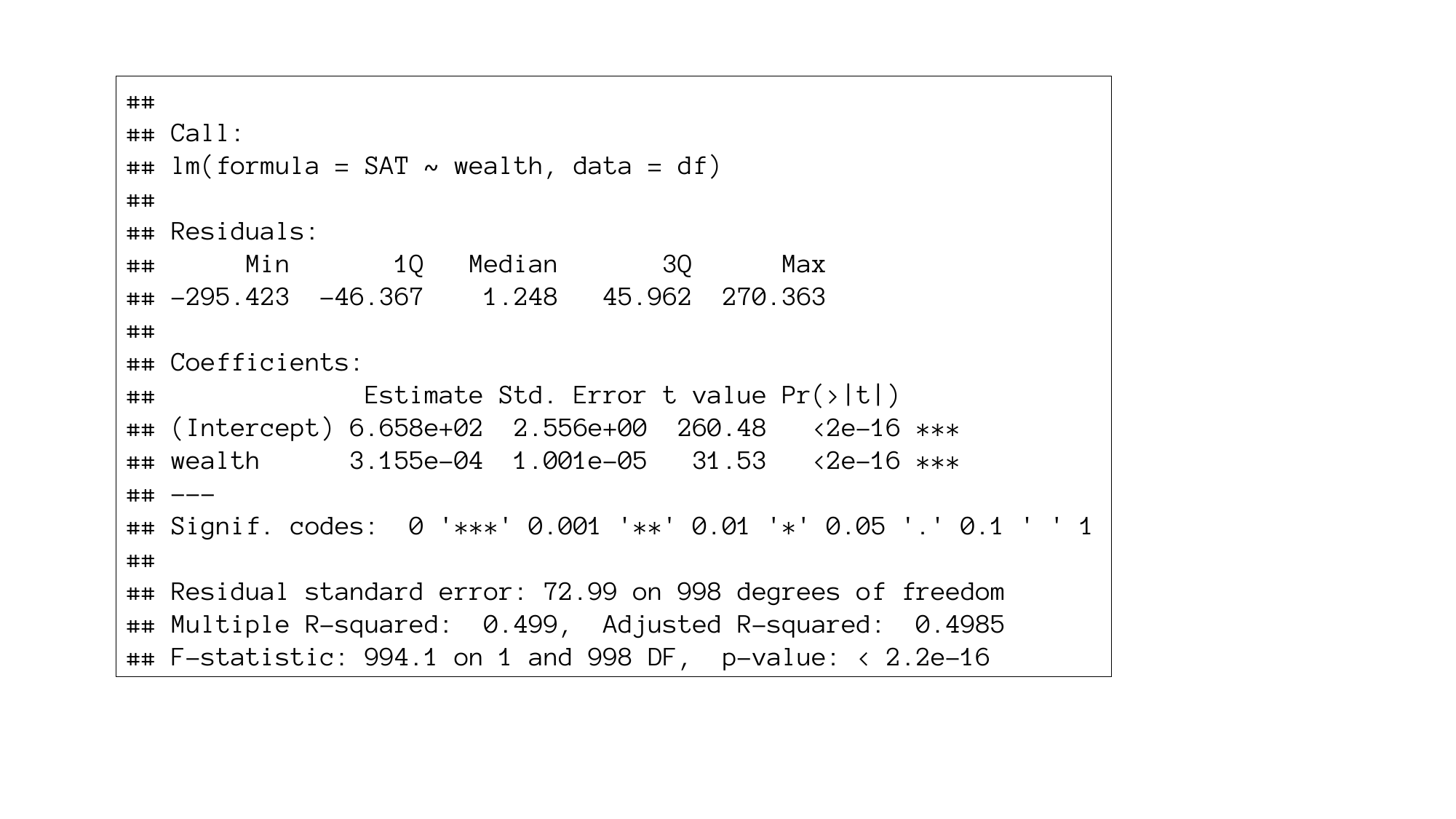

## ## Call: ## lm(formula = SAT ~ wealth, data = df) ## ## Residuals: ##      Min       1Q   Median       3Q      Max ## -295.423  -46.367    1.248   45.962  270.363 ## ## Coefficients: ##              Estimate Std. Error t value Pr(>|t|) ## (Intercept) 6.658e+02  2.556e+00  260.48   <2e-16 *** ## wealth      3.155e-04  1.001e-05   31.53   <2e-16 *** ## --- ## Signif. codes:  0 '***' 0.001 '**' 0.01 '*' 0.05 '.' 0.1 ' ' 1 ## ## Residual standard error: 72.99 on 998 degrees of freedom ## Multiple R-squared:  0.499,  Adjusted R-squared:  0.4985 ## F-statistic: 994.1 on 1 and 998 DF,  p-value: < 2.2e-16